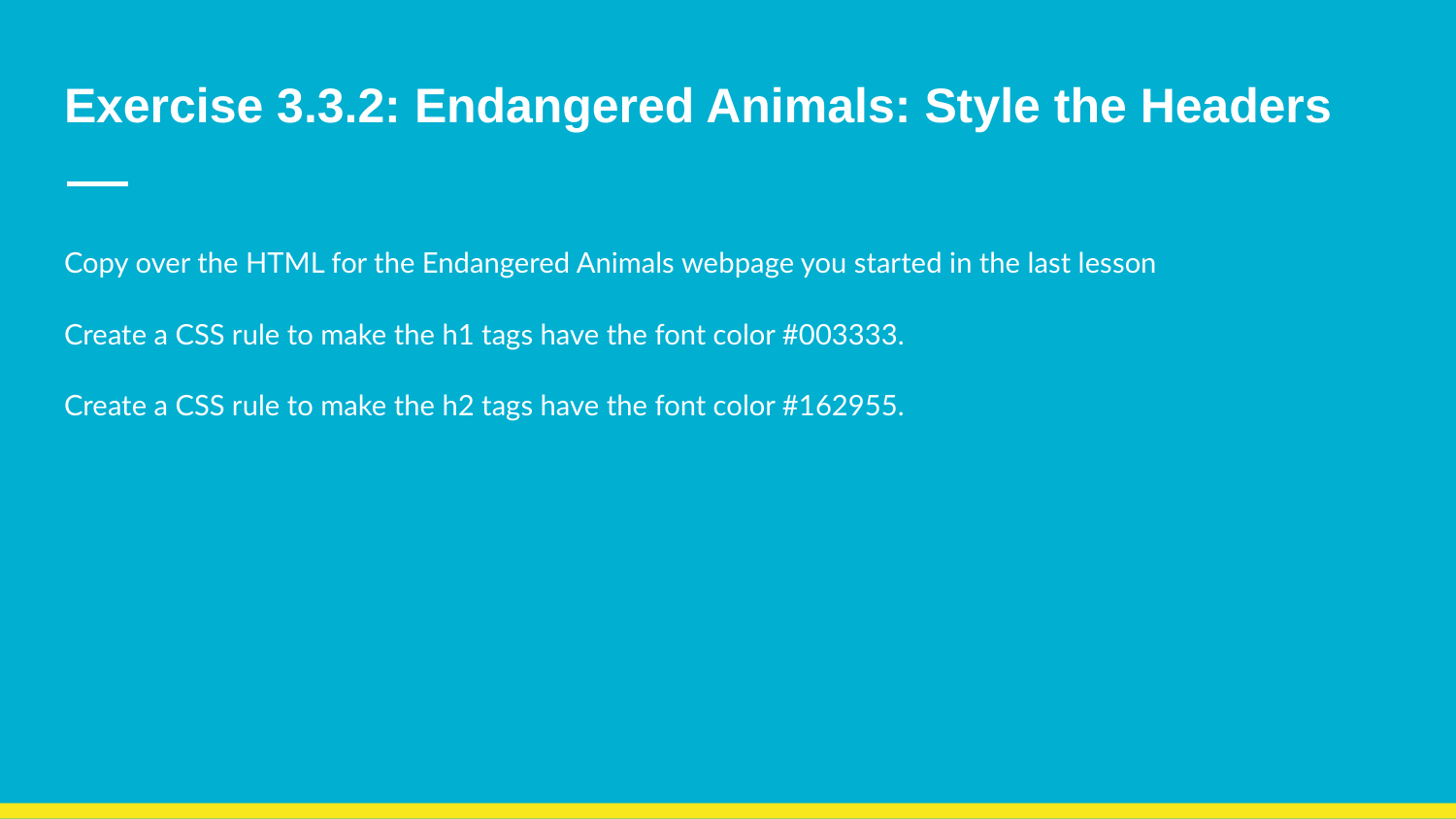

# Exercise 3.3.2: Endangered Animals: Style the Headers
Copy over the HTML for the Endangered Animals webpage you started in the last lesson
Create a CSS rule to make the h1 tags have the font color #003333.
Create a CSS rule to make the h2 tags have the font color #162955.